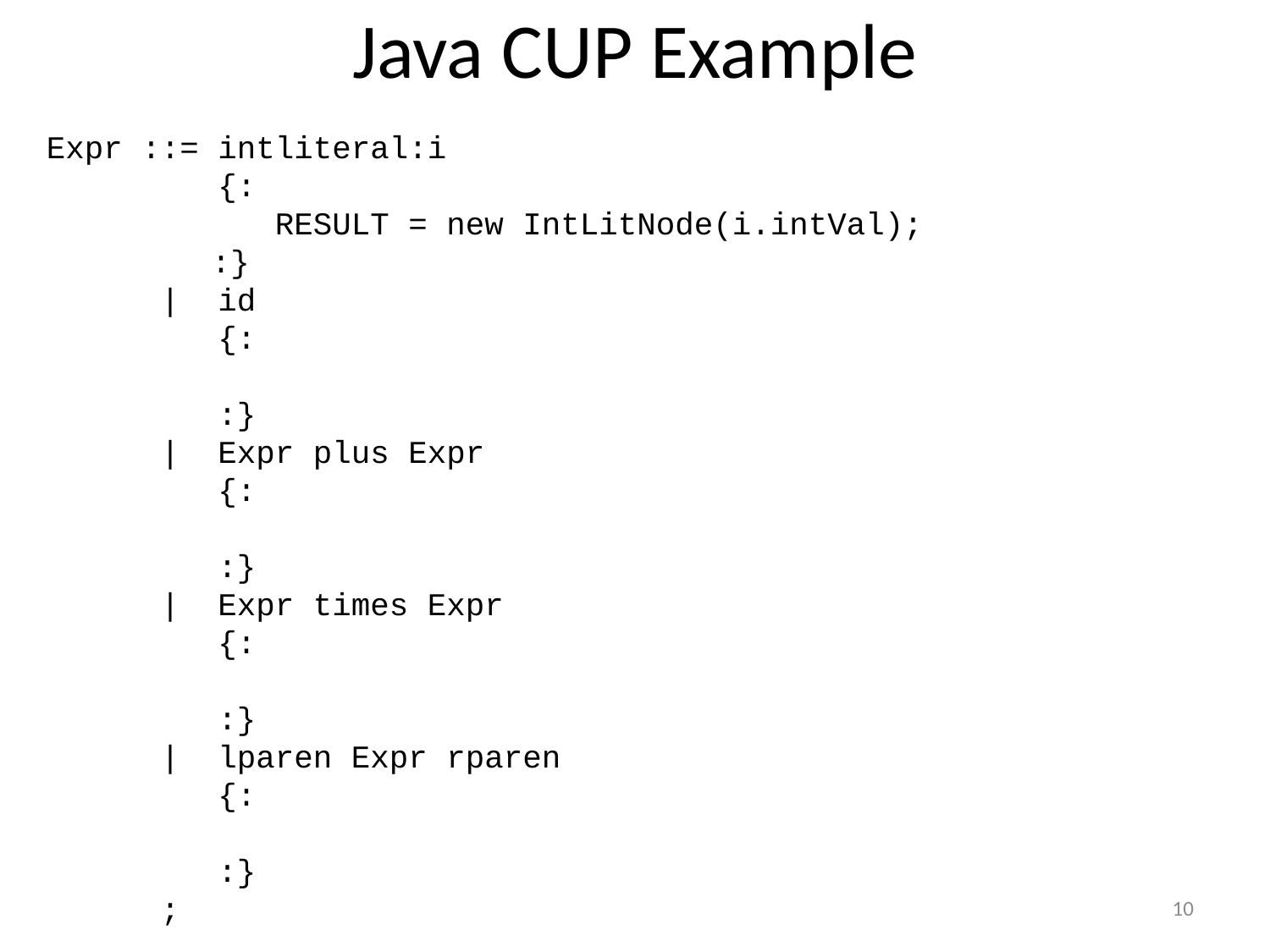

# Java CUP Example
Expr ::= intliteral:i
         {:
            RESULT = new IntLitNode(i.intVal);
	  :}
      |  id
         {:

         :}
      |  Expr plus Expr
         {:

         :}
      |  Expr times Expr
         {:

         :}
      |  lparen Expr rparen
         {:

         :}
      ;
10